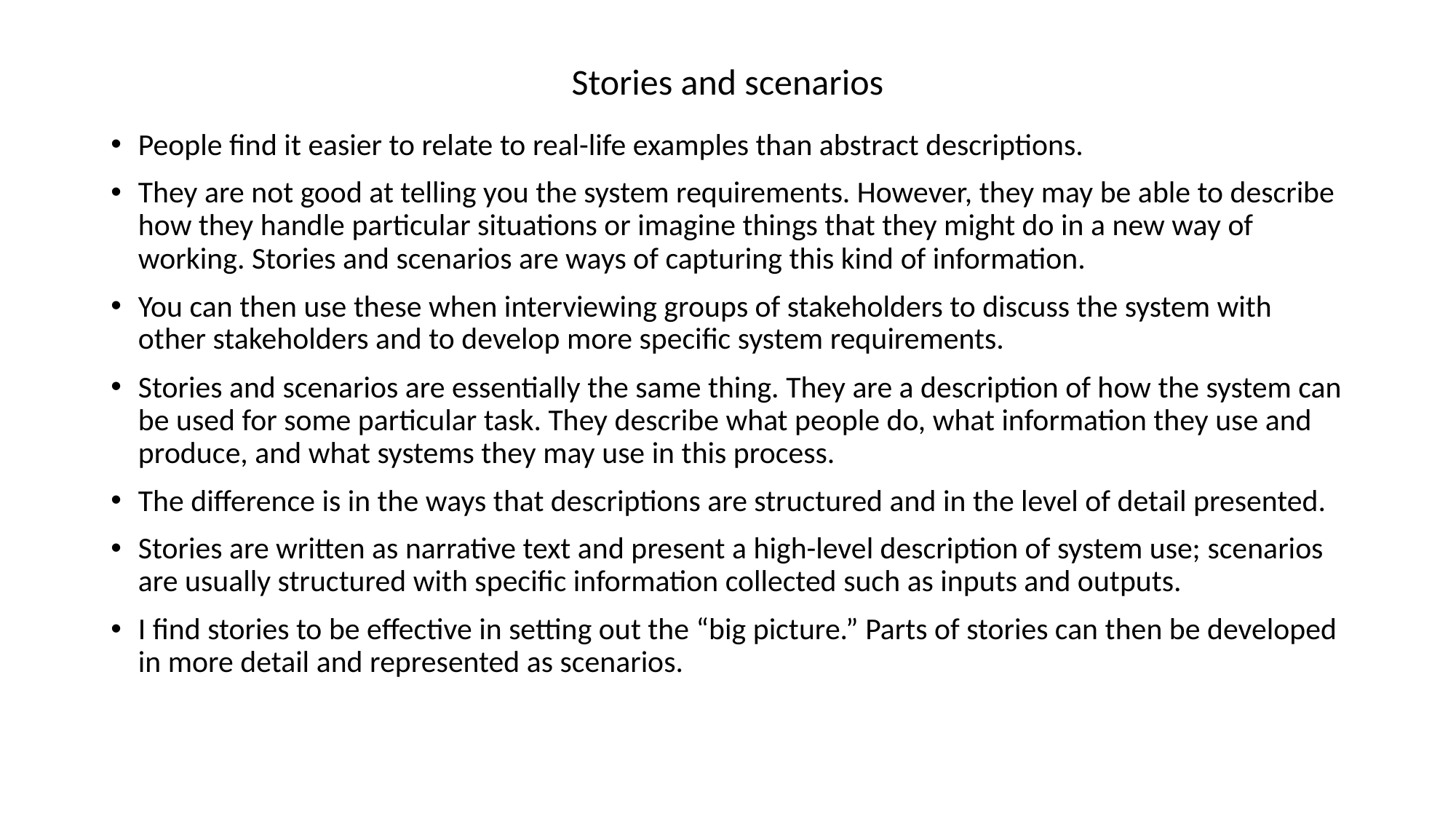

# Stories and scenarios
People find it easier to relate to real-life examples than abstract descriptions.
They are not good at telling you the system requirements. However, they may be able to describe how they handle particular situations or imagine things that they might do in a new way of working. Stories and scenarios are ways of capturing this kind of information.
You can then use these when interviewing groups of stakeholders to discuss the system with other stakeholders and to develop more specific system requirements.
Stories and scenarios are essentially the same thing. They are a description of how the system can be used for some particular task. They describe what people do, what information they use and produce, and what systems they may use in this process.
The difference is in the ways that descriptions are structured and in the level of detail presented.
Stories are written as narrative text and present a high-level description of system use; scenarios are usually structured with specific information collected such as inputs and outputs.
I find stories to be effective in setting out the “big picture.” Parts of stories can then be developed in more detail and represented as scenarios.